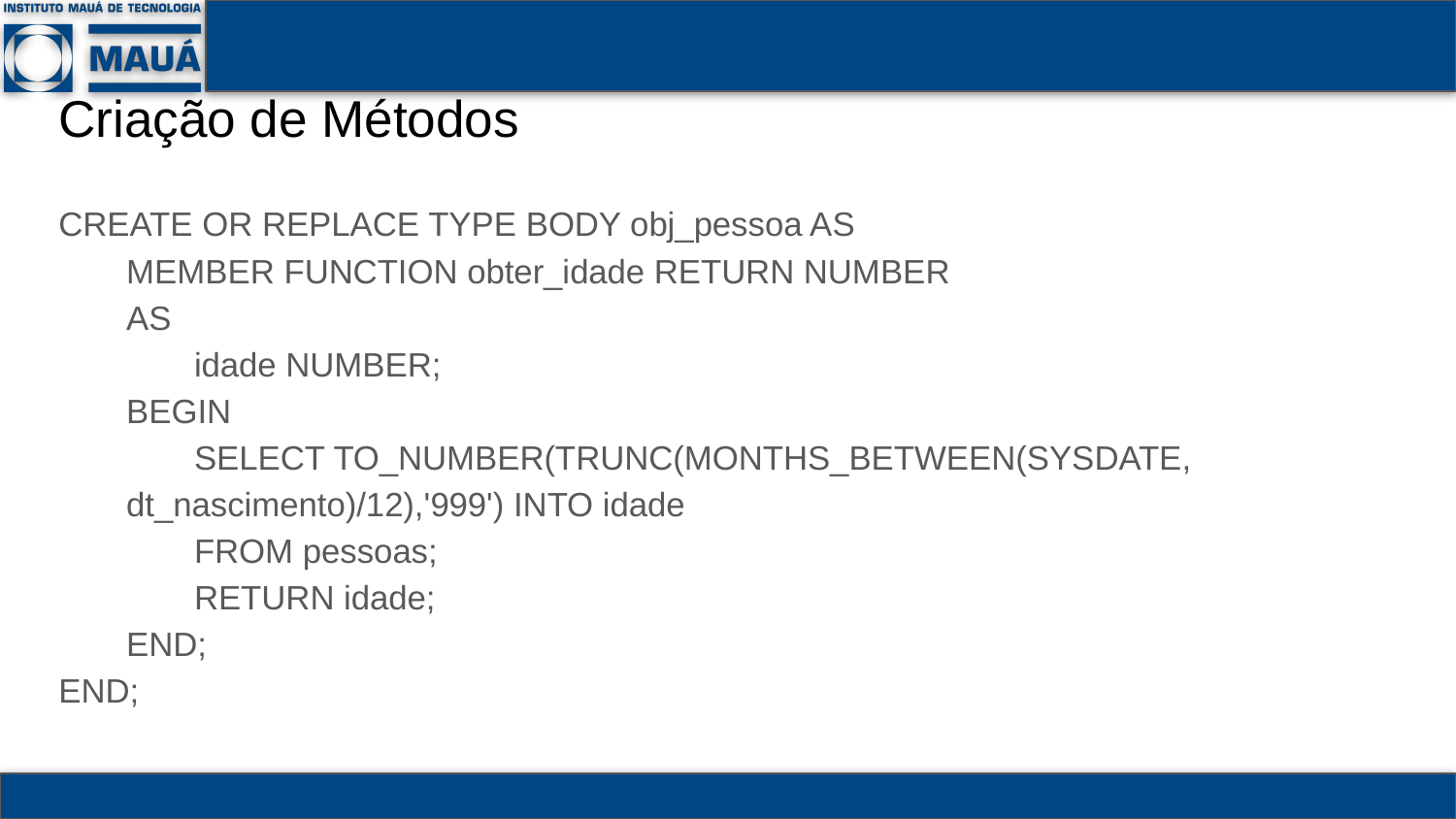

# Criação de Métodos
CREATE OR REPLACE TYPE BODY obj_pessoa AS
MEMBER FUNCTION obter_idade RETURN NUMBER
AS
idade NUMBER;
BEGIN
SELECT TO_NUMBER(TRUNC(MONTHS_BETWEEN(SYSDATE, dt_nascimento)/12),'999') INTO idade
FROM pessoas;
RETURN idade;
END;
END;